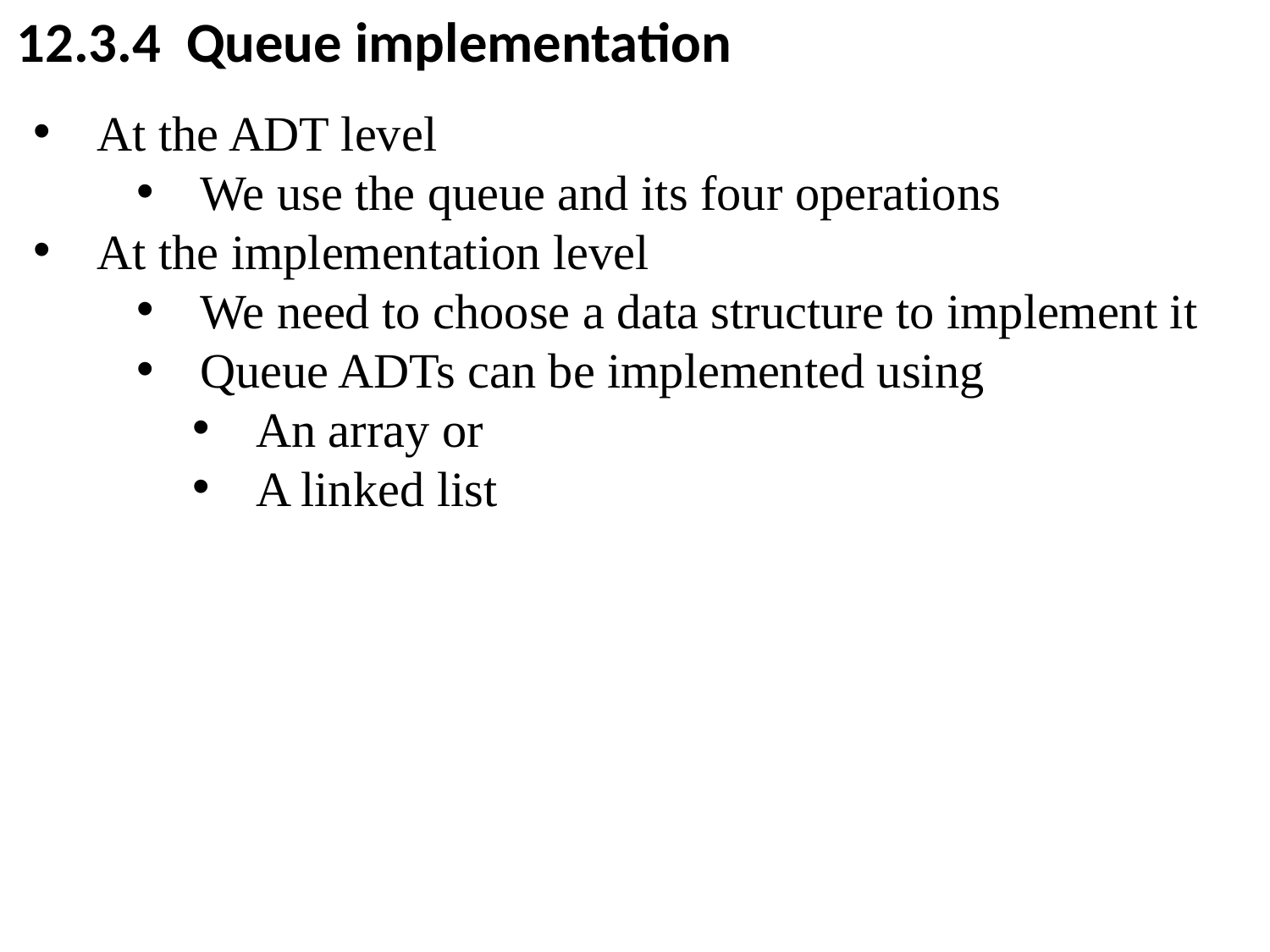

12.3.4  Queue implementation
At the ADT level
We use the queue and its four operations
At the implementation level
We need to choose a data structure to implement it
Queue ADTs can be implemented using
An array or
A linked list